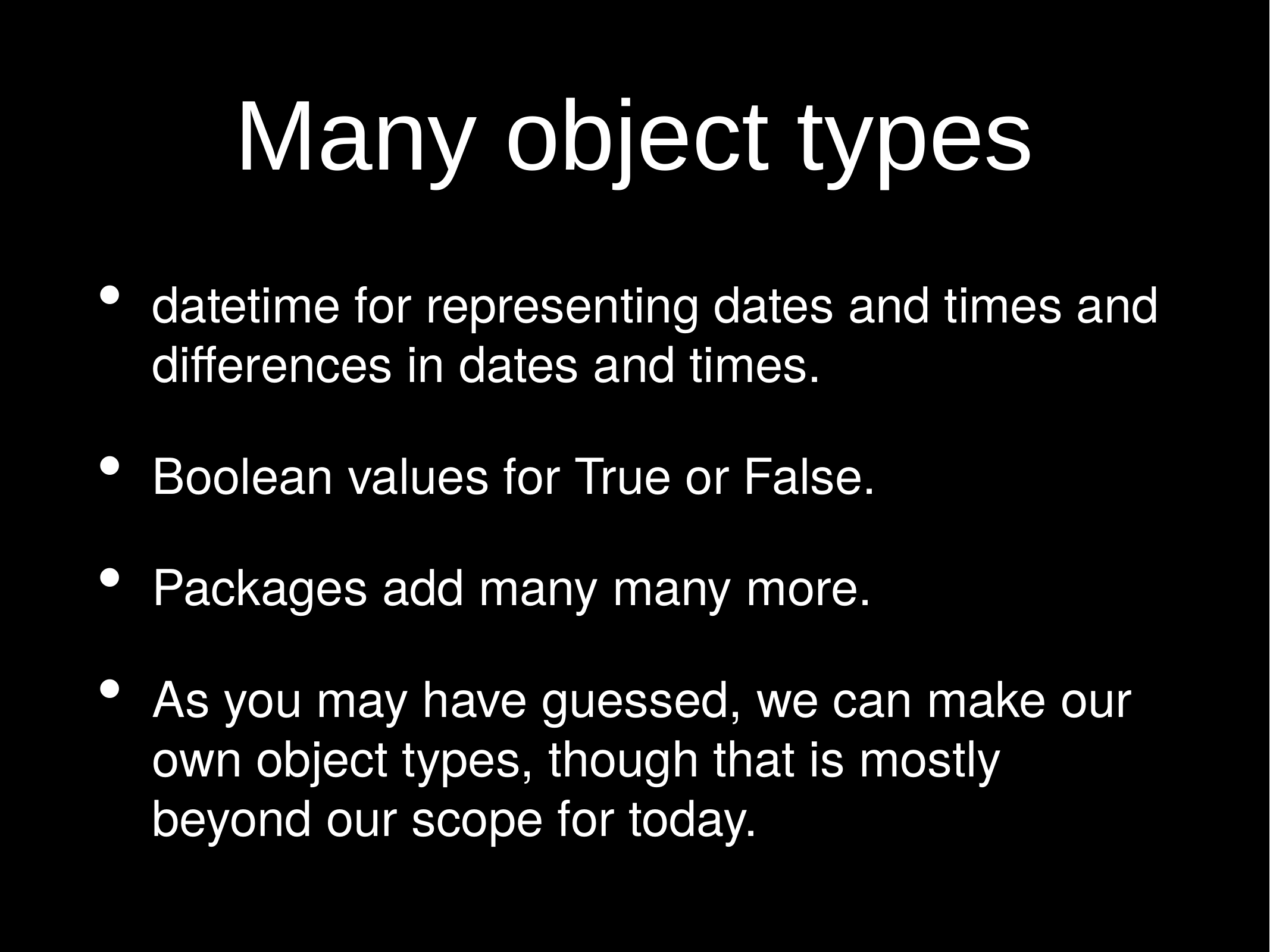

# Many object types
datetime for representing dates and times and differences in dates and times.
Boolean values for True or False.
Packages add many many more.
As you may have guessed, we can make our own object types, though that is mostly beyond our scope for today.